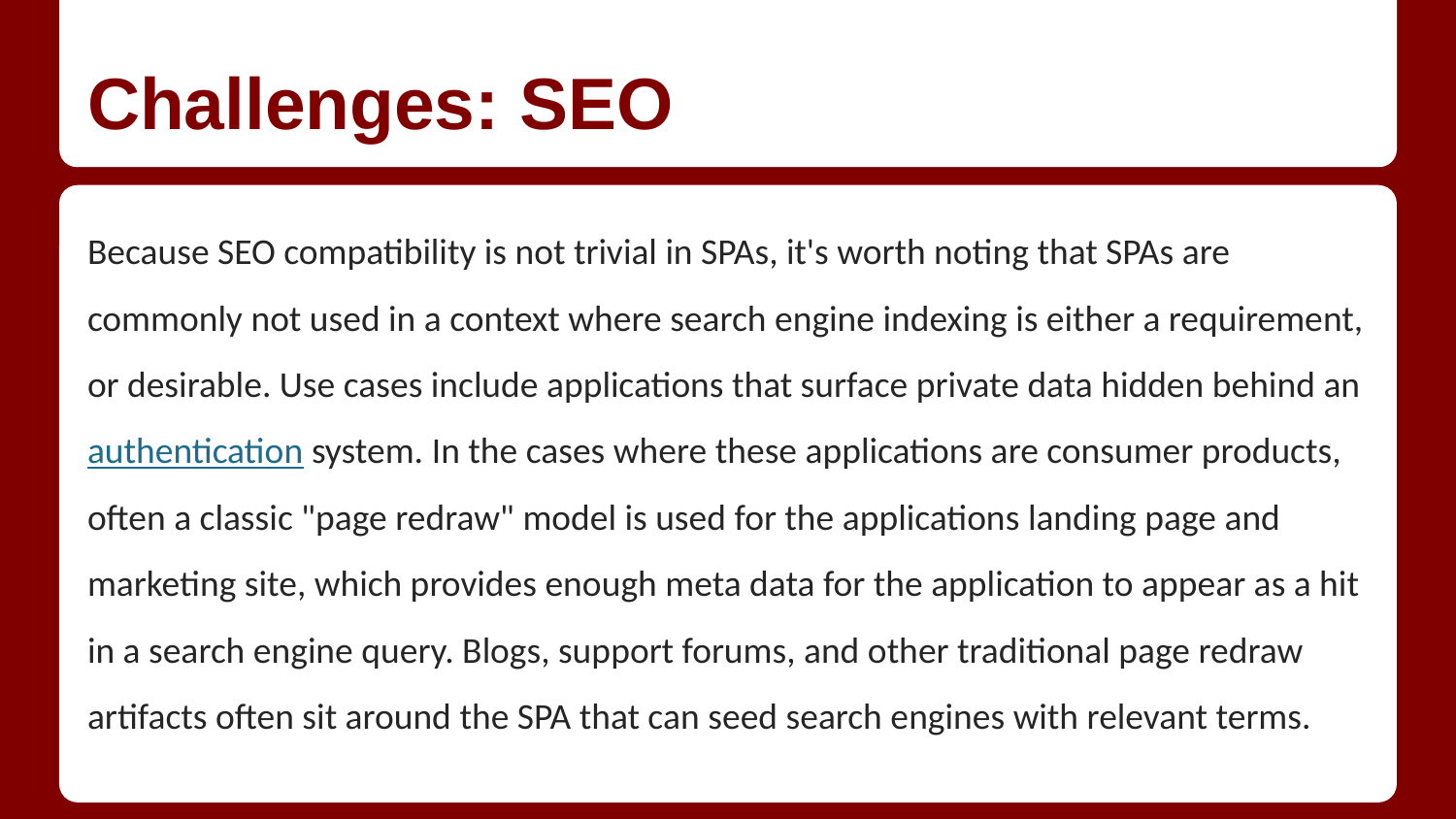

# Challenges: SEO
Because SEO compatibility is not trivial in SPAs, it's worth noting that SPAs are commonly not used in a context where search engine indexing is either a requirement, or desirable. Use cases include applications that surface private data hidden behind an authentication system. In the cases where these applications are consumer products, often a classic "page redraw" model is used for the applications landing page and marketing site, which provides enough meta data for the application to appear as a hit in a search engine query. Blogs, support forums, and other traditional page redraw artifacts often sit around the SPA that can seed search engines with relevant terms.